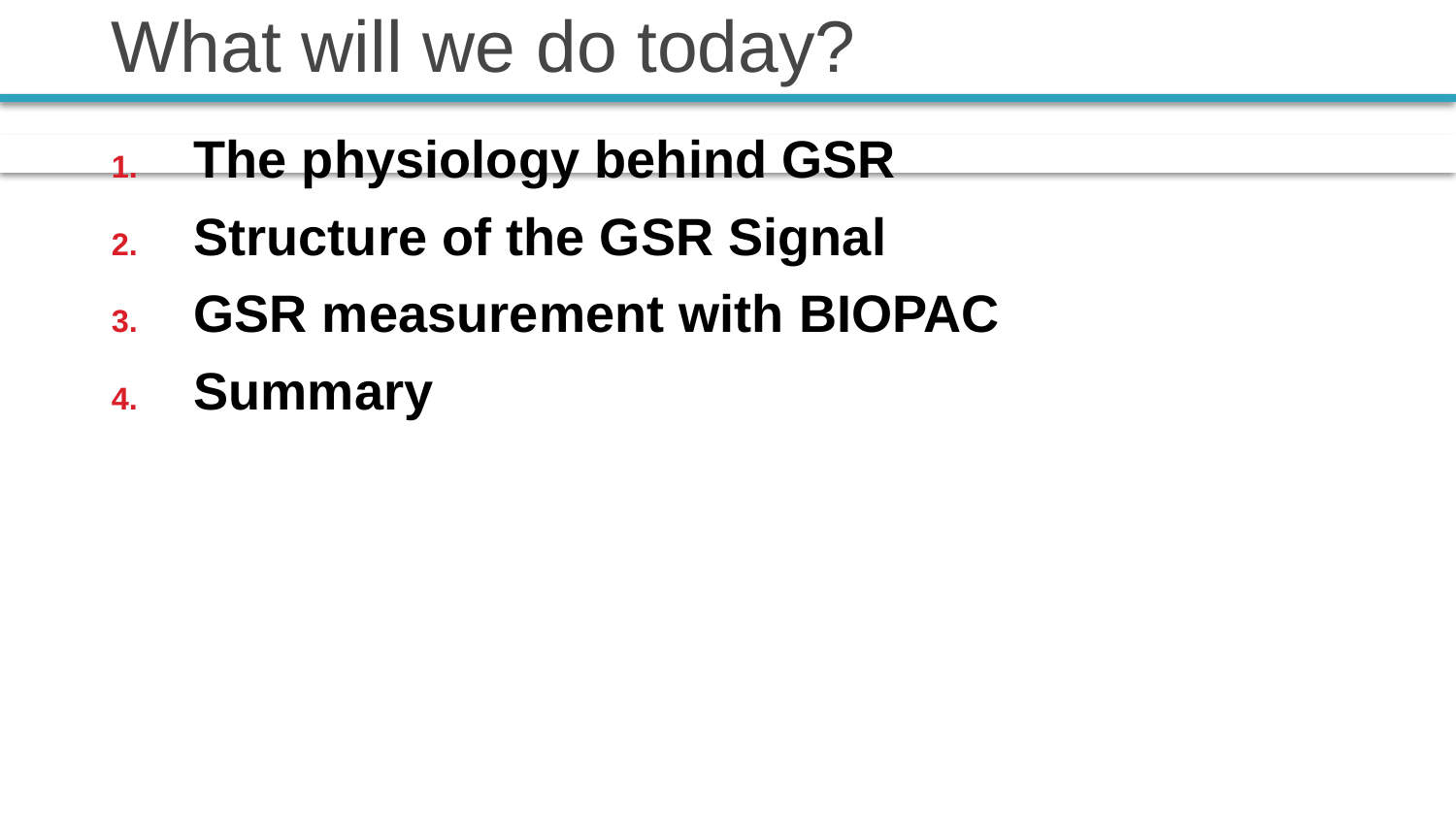

# What will we do today?
The physiology behind GSR
Structure of the GSR Signal
GSR measurement with BIOPAC
Summary